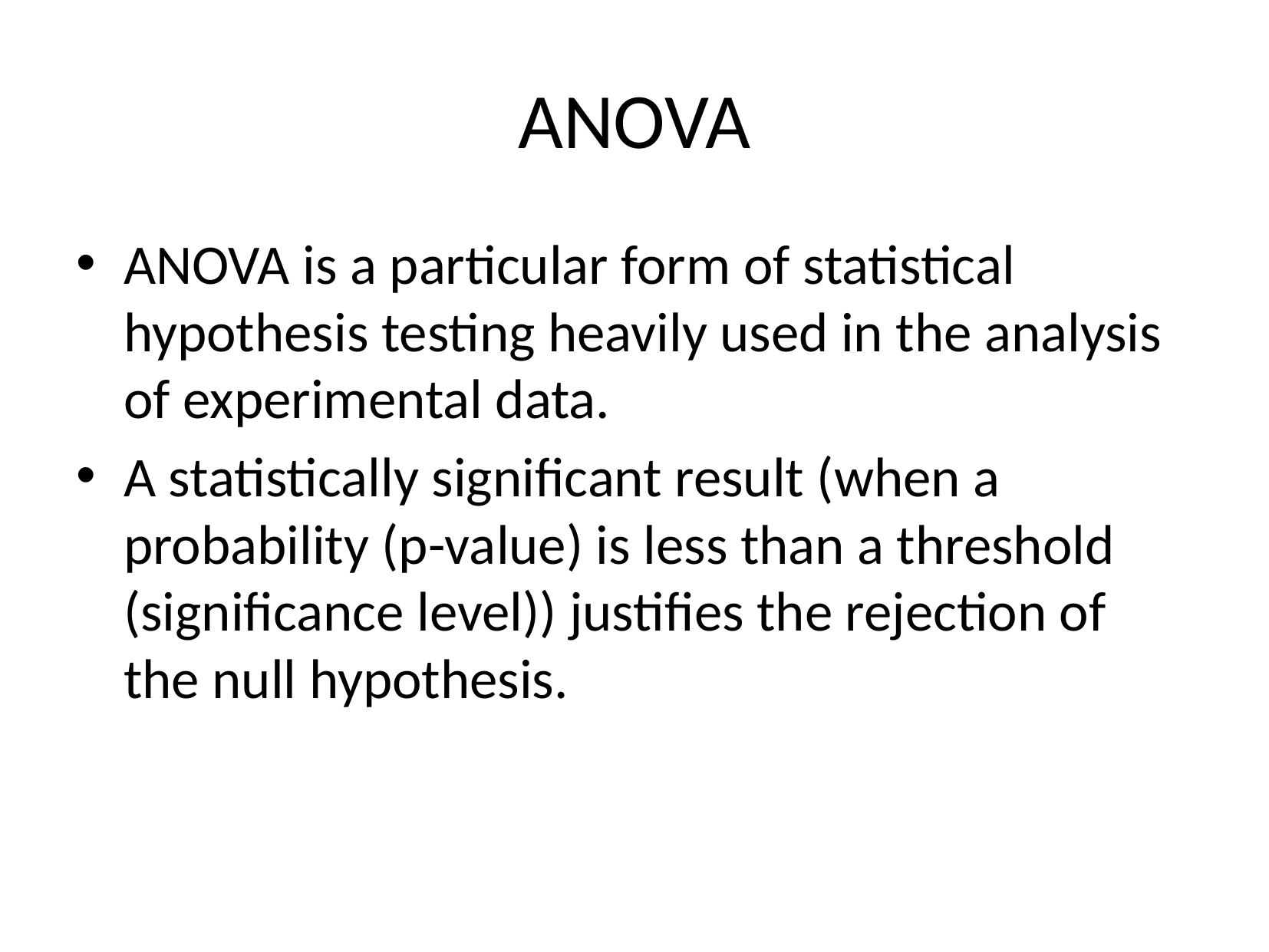

# ANOVA
ANOVA is a particular form of statistical hypothesis testing heavily used in the analysis of experimental data.
A statistically significant result (when a probability (p-value) is less than a threshold (significance level)) justifies the rejection of the null hypothesis.